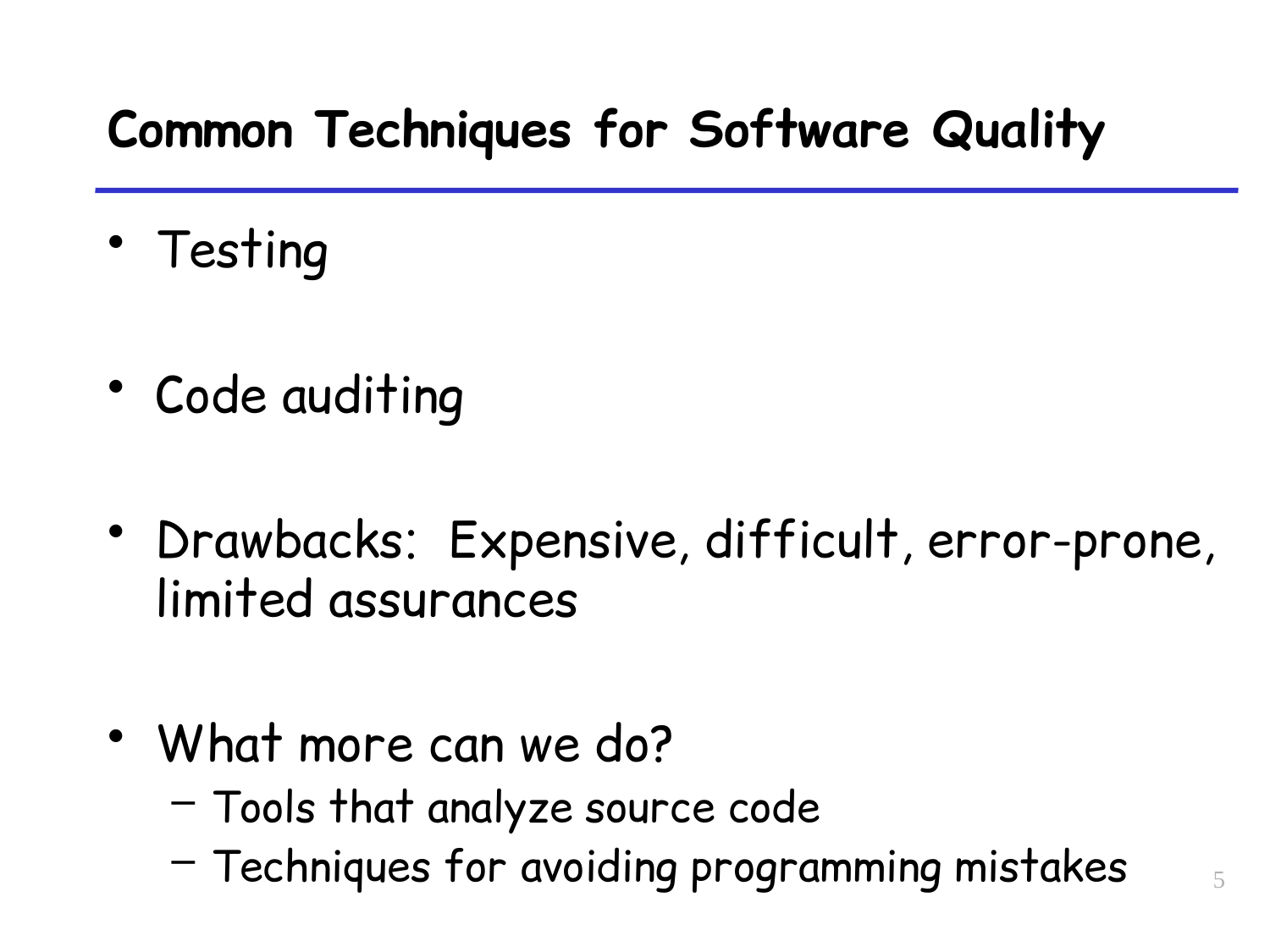

# Common Techniques for Software Quality
Testing

Code auditing

Drawbacks:  Expensive, difficult, error-prone, limited assurances

What more can we do?
Tools that analyze source code
Techniques for avoiding programming mistakes
5